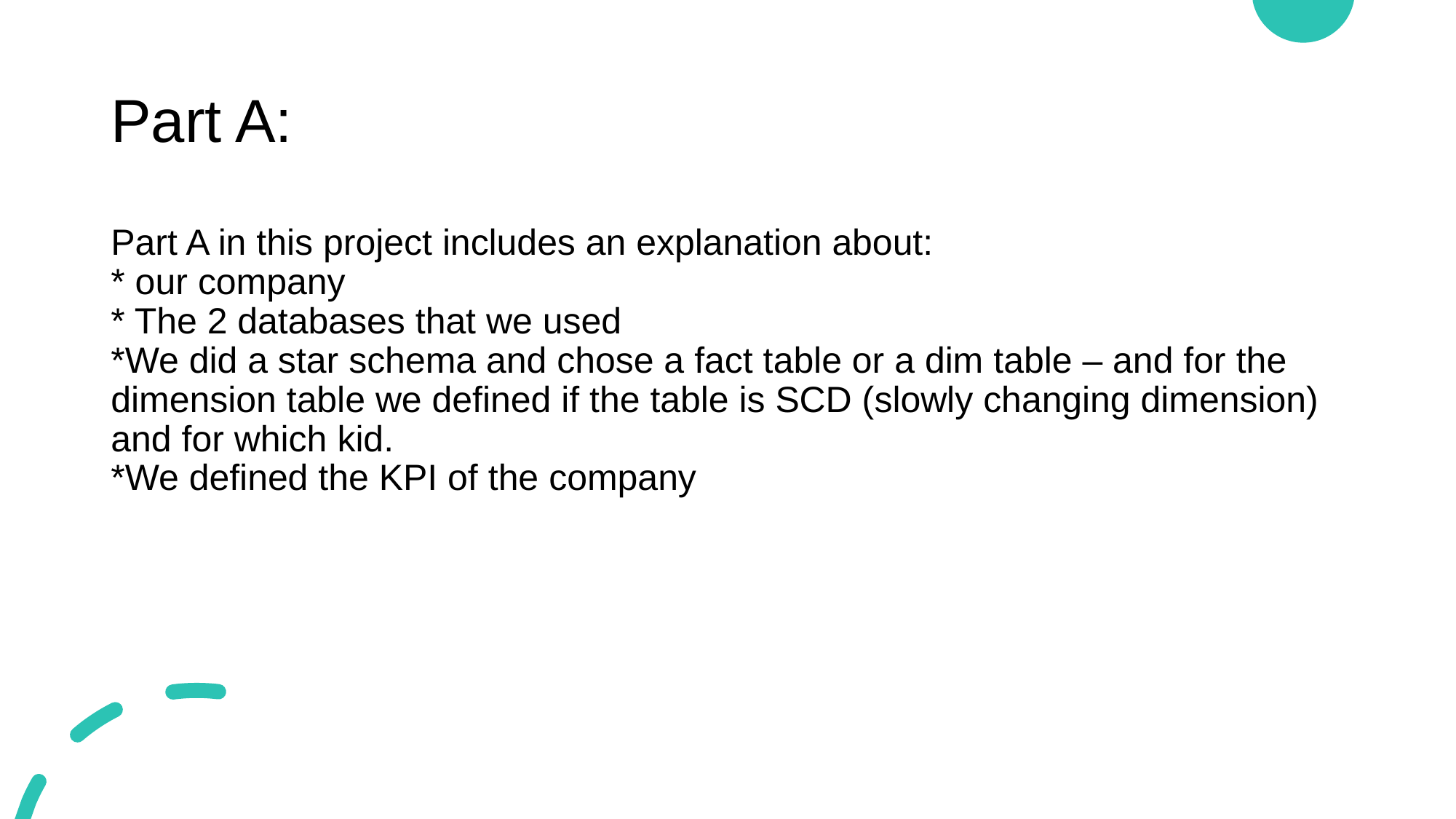

# Part A:
Part A in this project includes an explanation about:
* our company
* The 2 databases that we used
*We did a star schema and chose a fact table or a dim table – and for the dimension table we defined if the table is SCD (slowly changing dimension) and for which kid.
*We defined the KPI of the company